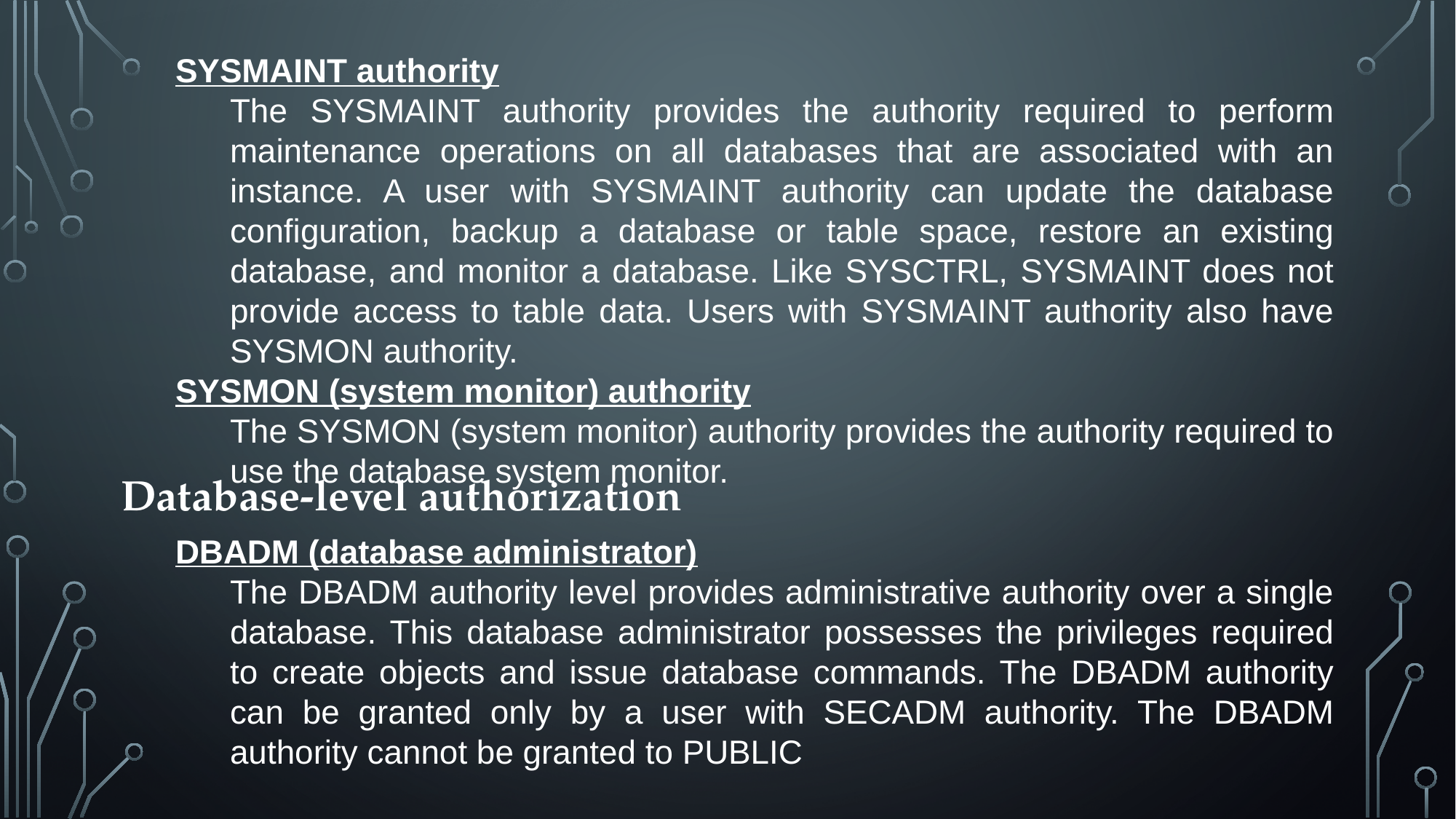

SYSMAINT authority
The SYSMAINT authority provides the authority required to perform maintenance operations on all databases that are associated with an instance. A user with SYSMAINT authority can update the database configuration, backup a database or table space, restore an existing database, and monitor a database. Like SYSCTRL, SYSMAINT does not provide access to table data. Users with SYSMAINT authority also have SYSMON authority.
SYSMON (system monitor) authority
The SYSMON (system monitor) authority provides the authority required to use the database system monitor.
Database-level authorization
DBADM (database administrator)
The DBADM authority level provides administrative authority over a single database. This database administrator possesses the privileges required to create objects and issue database commands. The DBADM authority can be granted only by a user with SECADM authority. The DBADM authority cannot be granted to PUBLIC